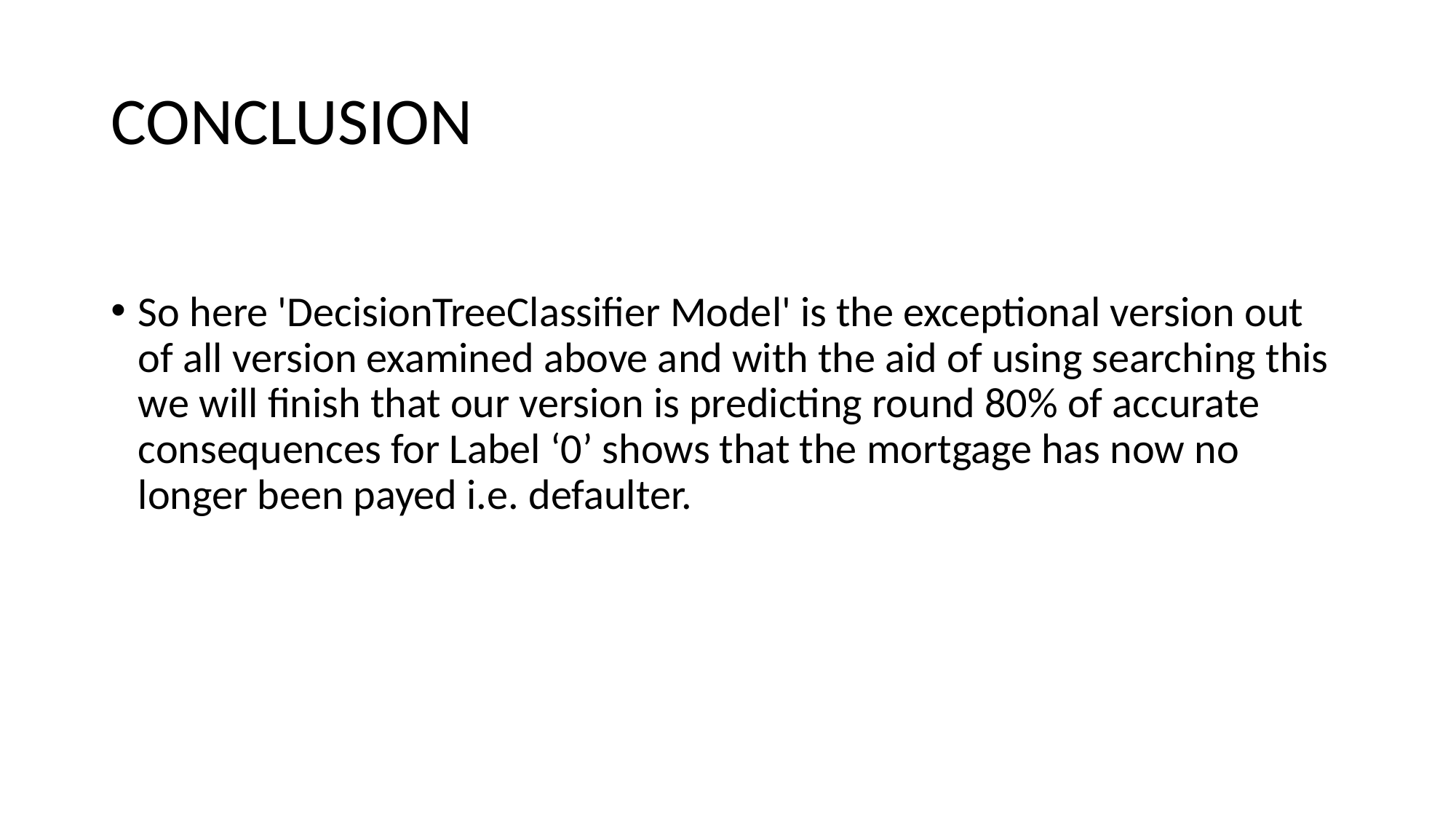

# CONCLUSION

So here 'DecisionTreeClassifier Model' is the exceptional version out of all version examined above and with the aid of using searching this we will finish that our version is predicting round 80% of accurate consequences for Label ‘0’ shows that the mortgage has now no longer been payed i.e. defaulter.